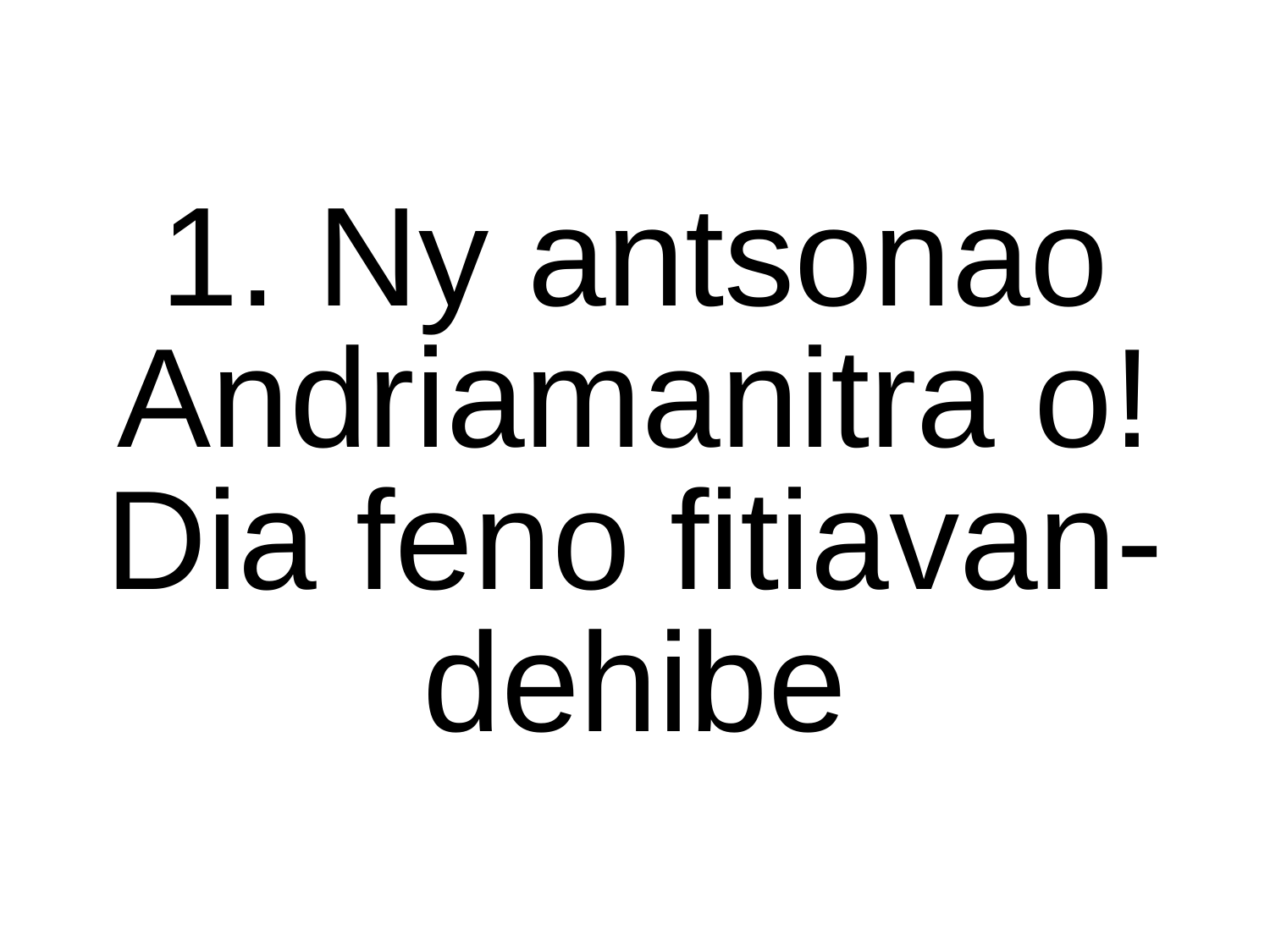

1. Ny antsonao Andriamanitra o!
Dia feno fitiavan-dehibe